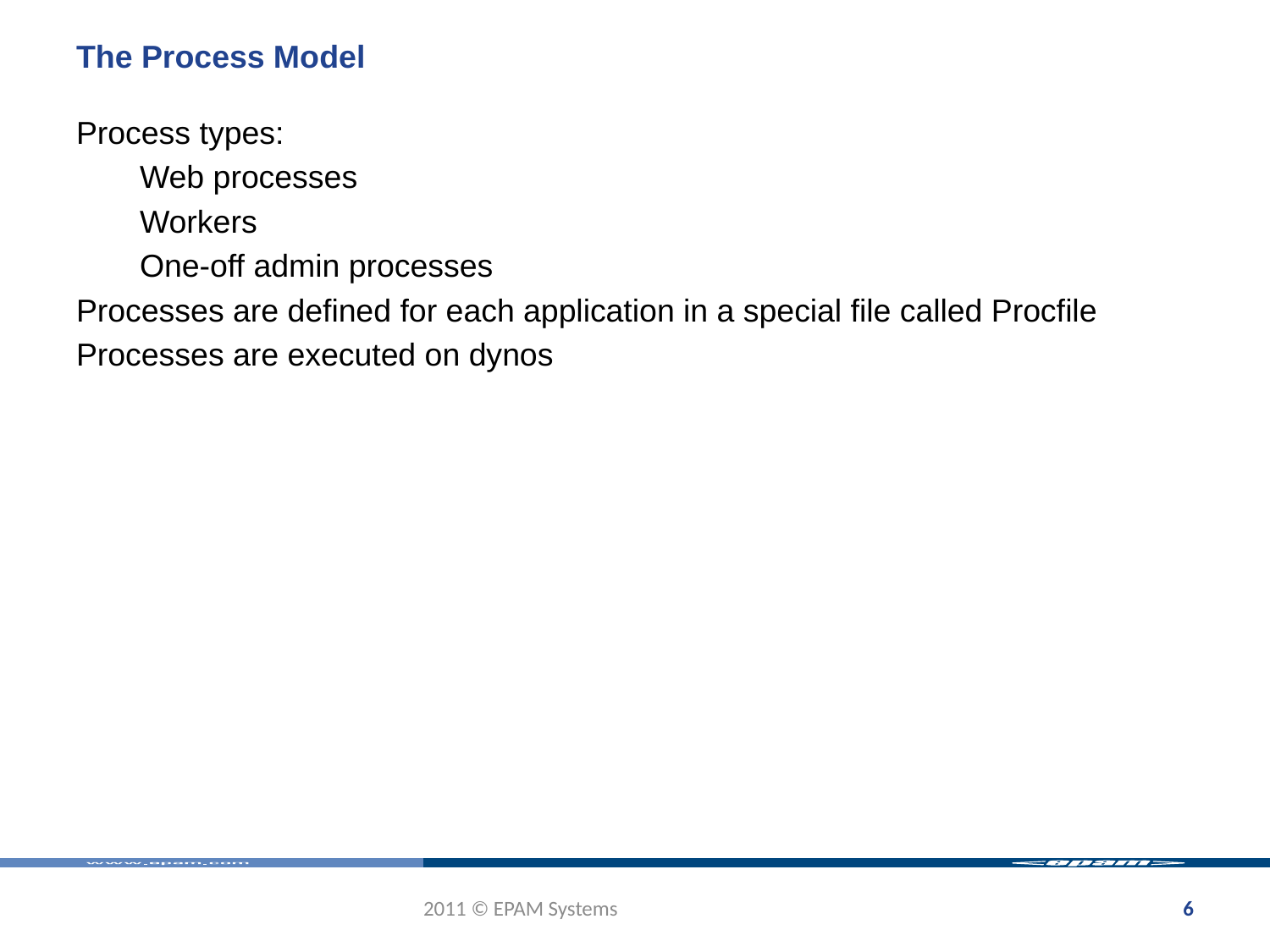

# The Process Model
Process types:
Web processes
Workers
One-off admin processes
Processes are defined for each application in a special file called Procfile
Processes are executed on dynos
2011 © EPAM Systems
6